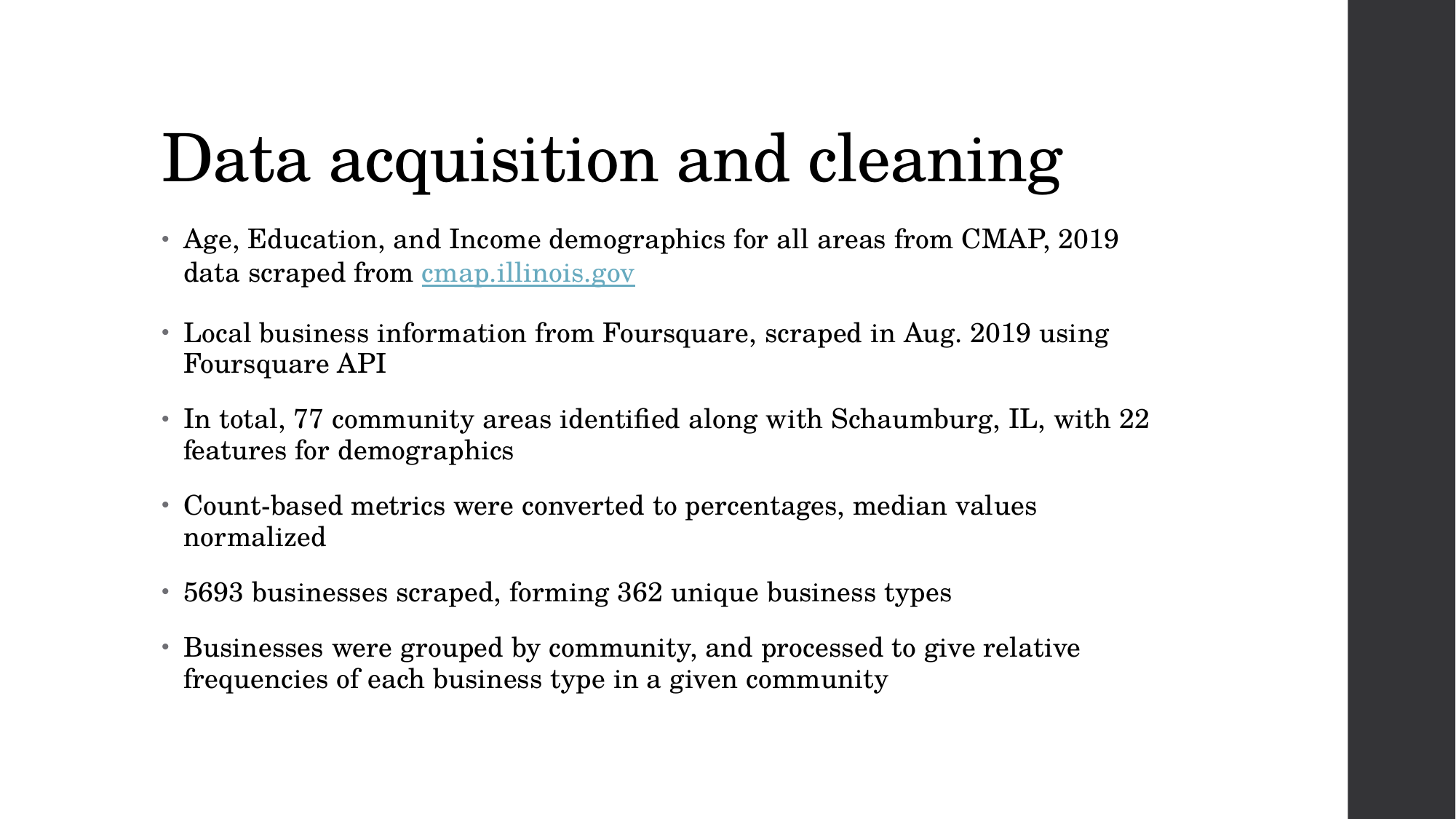

# Data acquisition and cleaning
Age, Education, and Income demographics for all areas from CMAP, 2019 data scraped from cmap.illinois.gov
Local business information from Foursquare, scraped in Aug. 2019 using Foursquare API
In total, 77 community areas identified along with Schaumburg, IL, with 22 features for demographics
Count-based metrics were converted to percentages, median values normalized
5693 businesses scraped, forming 362 unique business types
Businesses were grouped by community, and processed to give relative frequencies of each business type in a given community